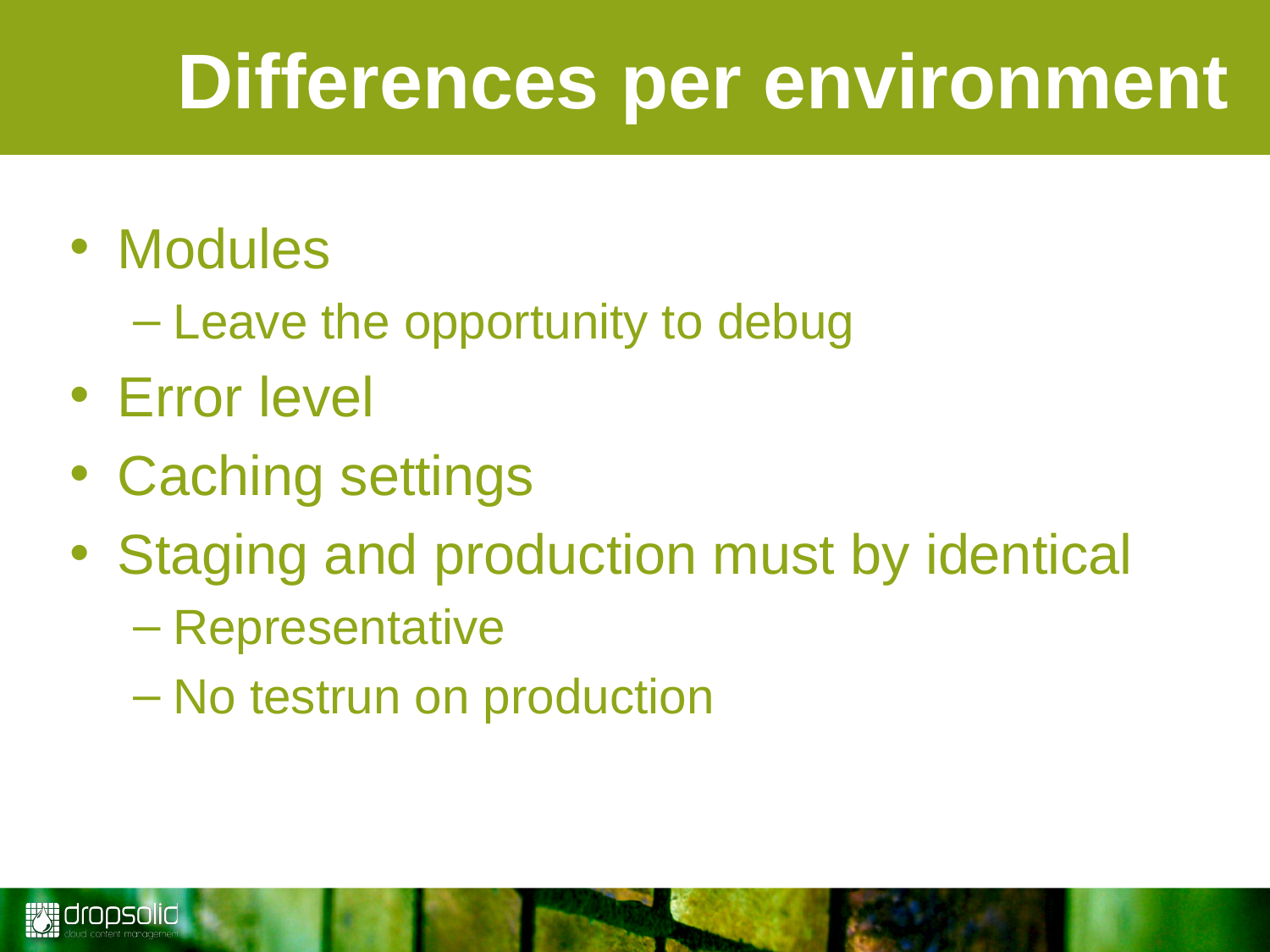

# Differences per environment
Modules
Leave the opportunity to debug
Error level
Caching settings
Staging and production must by identical
Representative
No testrun on production